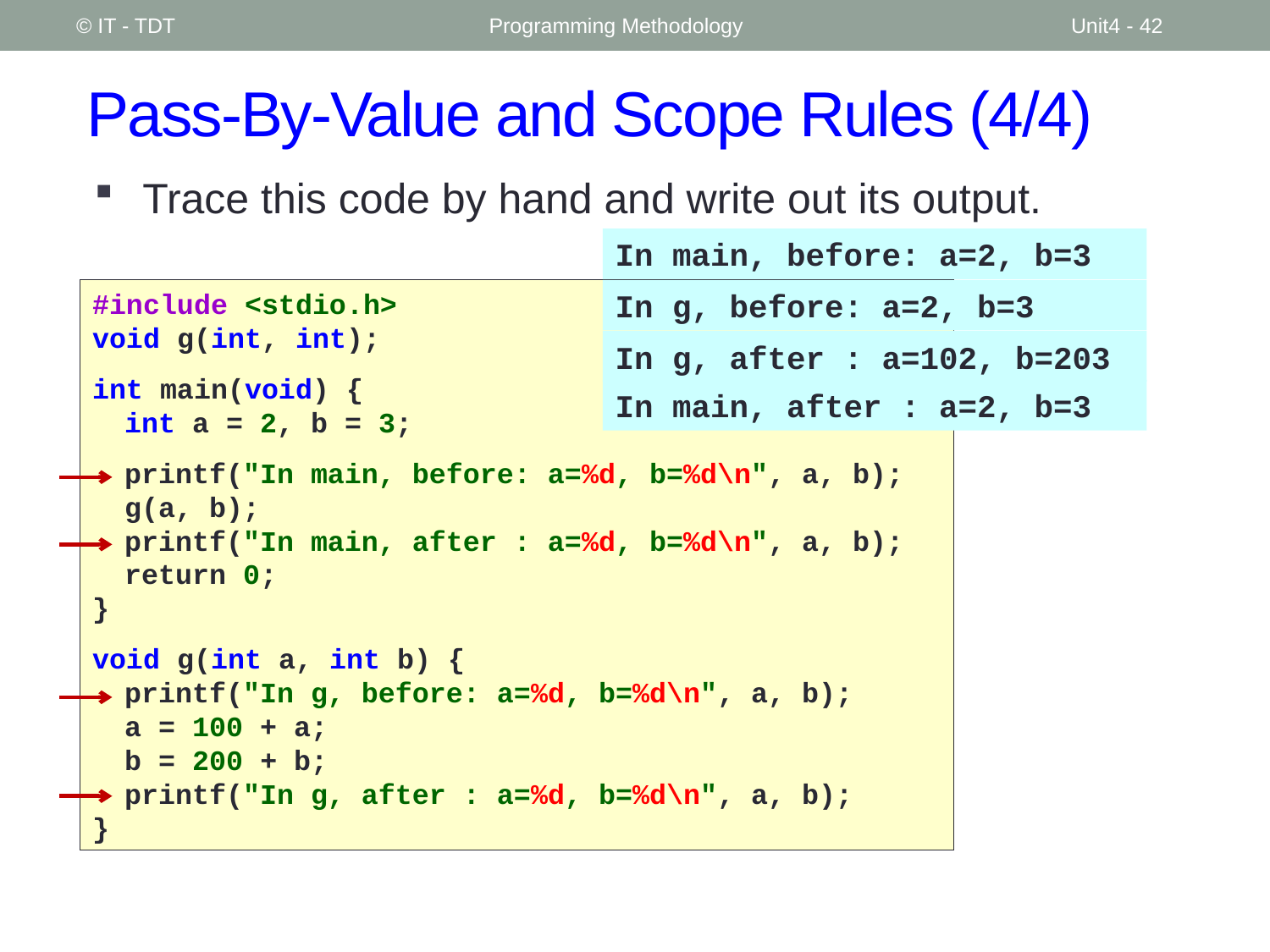

© IT - TDT
Programming Methodology
Unit4 - 42
# Pass-By-Value and Scope Rules (4/4)
Trace this code by hand and write out its output.
In main, before: a=2, b=3
In g, before: a=2, b=3
#include <stdio.h>
void g(int, int);

int main(void) {
	int a = 2, b = 3;

	printf("In main, before: a=%d, b=%d\n", a, b);
	g(a, b);
	printf("In main, after : a=%d, b=%d\n", a, b);	return 0;
}

void g(int a, int b) {
	printf("In g, before: a=%d, b=%d\n", a, b);
	a = 100 + a;
	b = 200 + b;
	printf("In g, after : a=%d, b=%d\n", a, b);
}
In g, after : a=102, b=203
In main, after : a=2, b=3